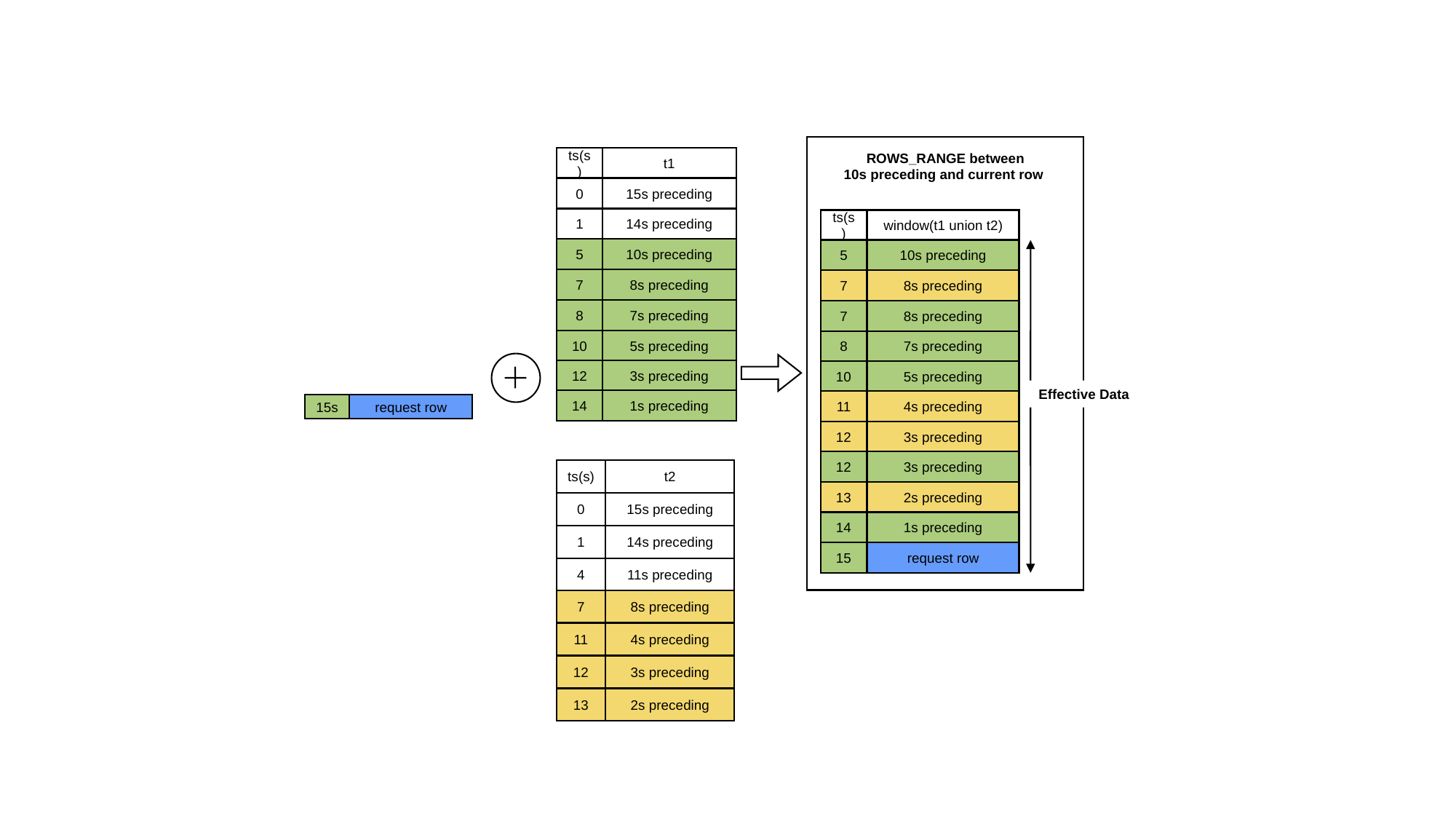

ROWS_RANGE between
10s preceding and current row
ts(s)
t1
0

15s preceding

1
14s preceding
ts(s)
window(t1 union t2)
5
10s preceding
5
10s preceding

7
8s preceding
7
8s preceding
8
7s preceding
7
8s preceding
10
5s preceding
8
7s preceding

12
3s preceding
10
5s preceding

Effective Data
14
1s preceding
11
4s preceding
15s
request row

12
3s preceding
12
3s preceding
ts(s)
t2
13
2s preceding
0
15s preceding
14
1s preceding
1
14s preceding
15
request row
4
11s preceding
7
8s preceding
11
4s preceding
12
3s preceding
13
2s preceding